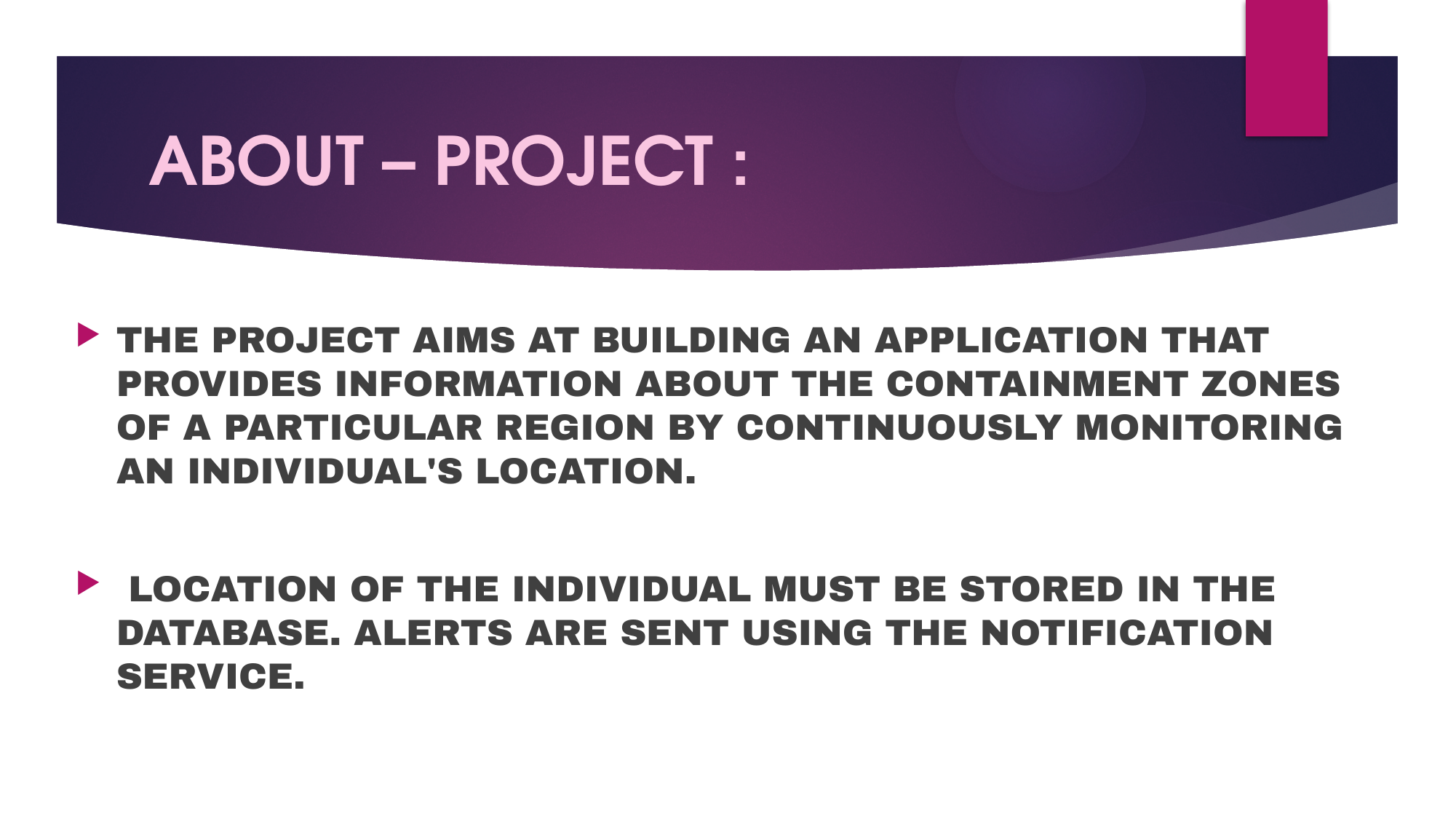

# ABOUT – PROJECT :
THE PROJECT AIMS AT BUILDING AN APPLICATION THAT PROVIDES INFORMATION ABOUT THE CONTAINMENT ZONES OF A PARTICULAR REGION BY CONTINUOUSLY MONITORING AN INDIVIDUAL'S LOCATION.

 LOCATION OF THE INDIVIDUAL MUST BE STORED IN THE DATABASE. ALERTS ARE SENT USING THE NOTIFICATION SERVICE.